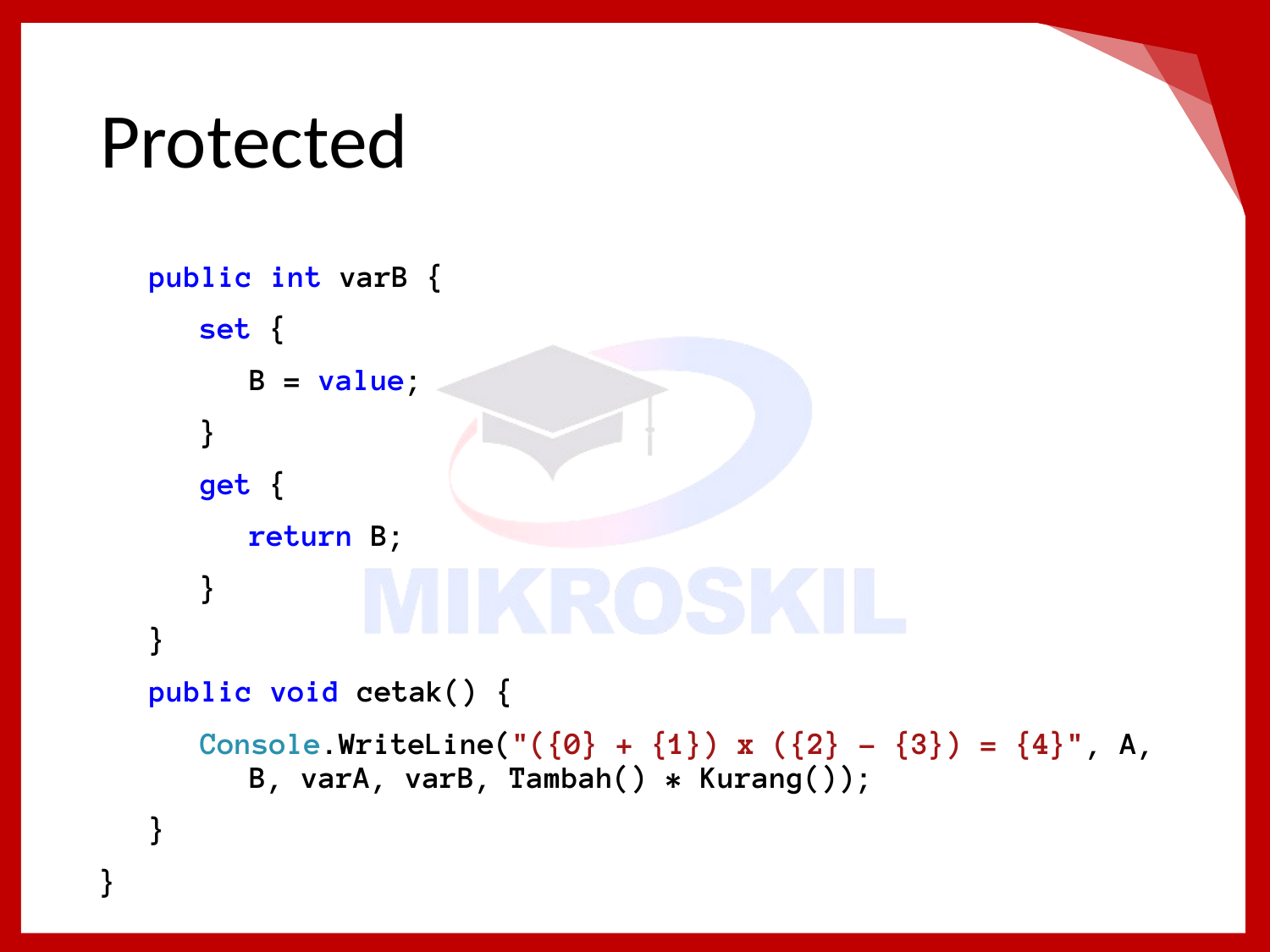

# Protected
public int varB {
set {
B = value;
}
get {
return B;
}
}
public void cetak() {
Console.WriteLine("({0} + {1}) x ({2} - {3}) = {4}", A, B, varA, varB, Tambah() * Kurang());
}
}